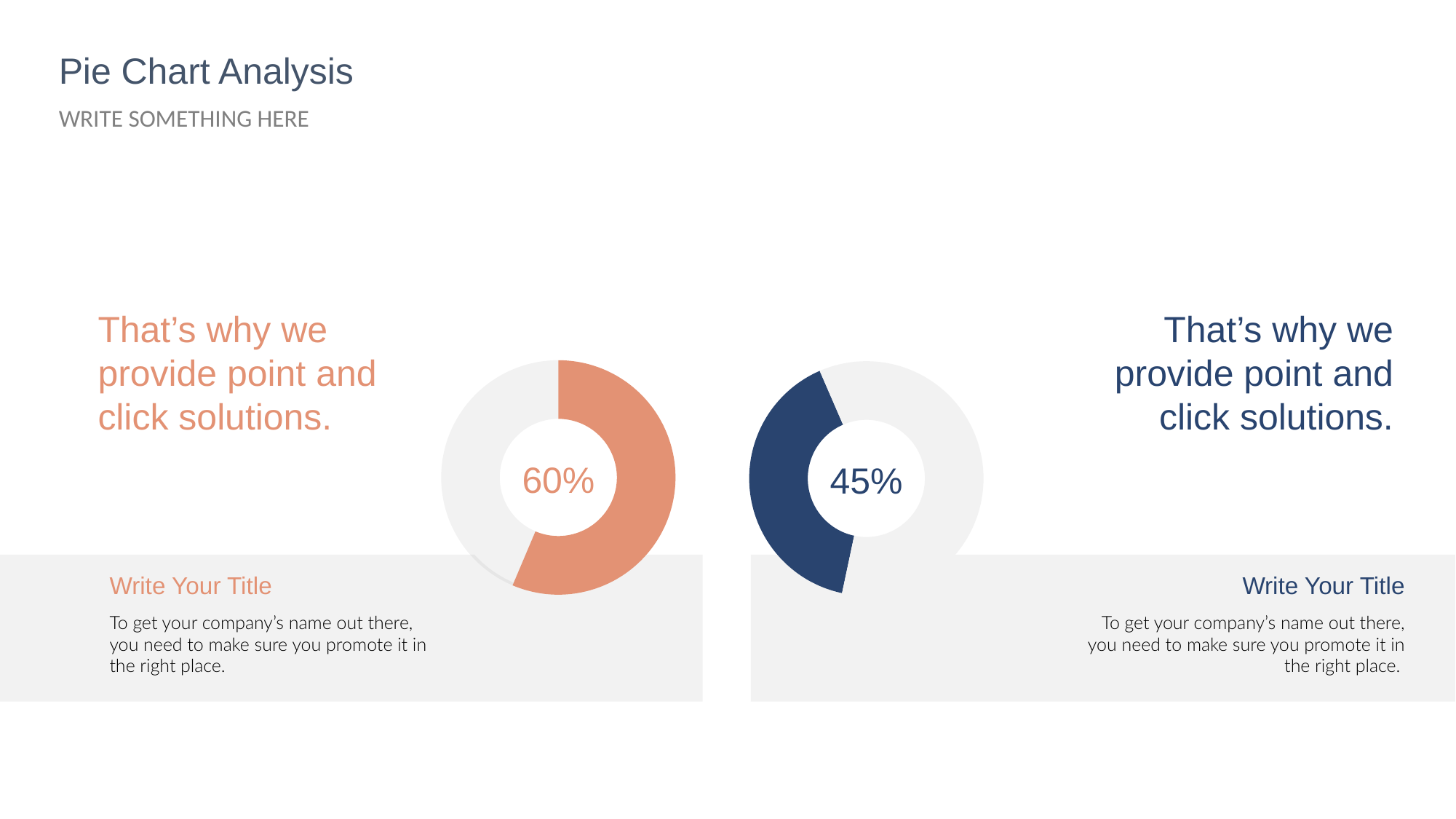

Pie Chart Analysis
WRITE SOMETHING HERE
That’s why we provide point and click solutions.
That’s why we provide point and click solutions.

### Chart

| Category | Sales |
|---|---|
| 1st Qtr | 5.3 |
| 2nd Qtr | 4.1 |
60%

### Chart

| Category | Sales |
|---|---|
| 1st Qtr | 5.3 |
| 2nd Qtr | 7.9 |
45%

Write Your Title
Write Your Title
To get your company’s name out there, you need to make sure you promote it in the right place.
To get your company’s name out there, you need to make sure you promote it in the right place.